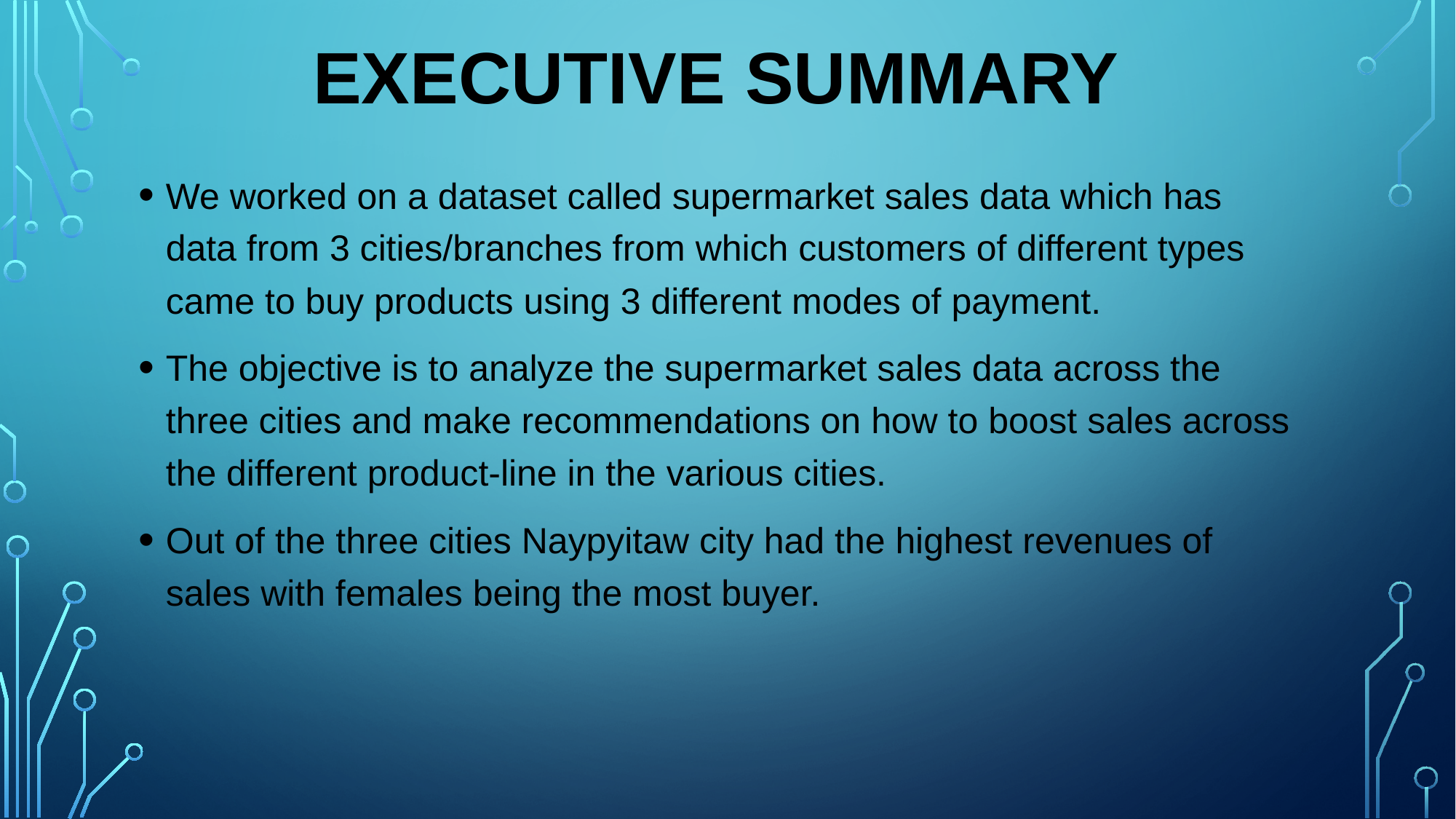

# EXECUTIVE SUMMARY
We worked on a dataset called supermarket sales data which has data from 3 cities/branches from which customers of different types came to buy products using 3 different modes of payment.
The objective is to analyze the supermarket sales data across the three cities and make recommendations on how to boost sales across the different product-line in the various cities.
Out of the three cities Naypyitaw city had the highest revenues of sales with females being the most buyer.